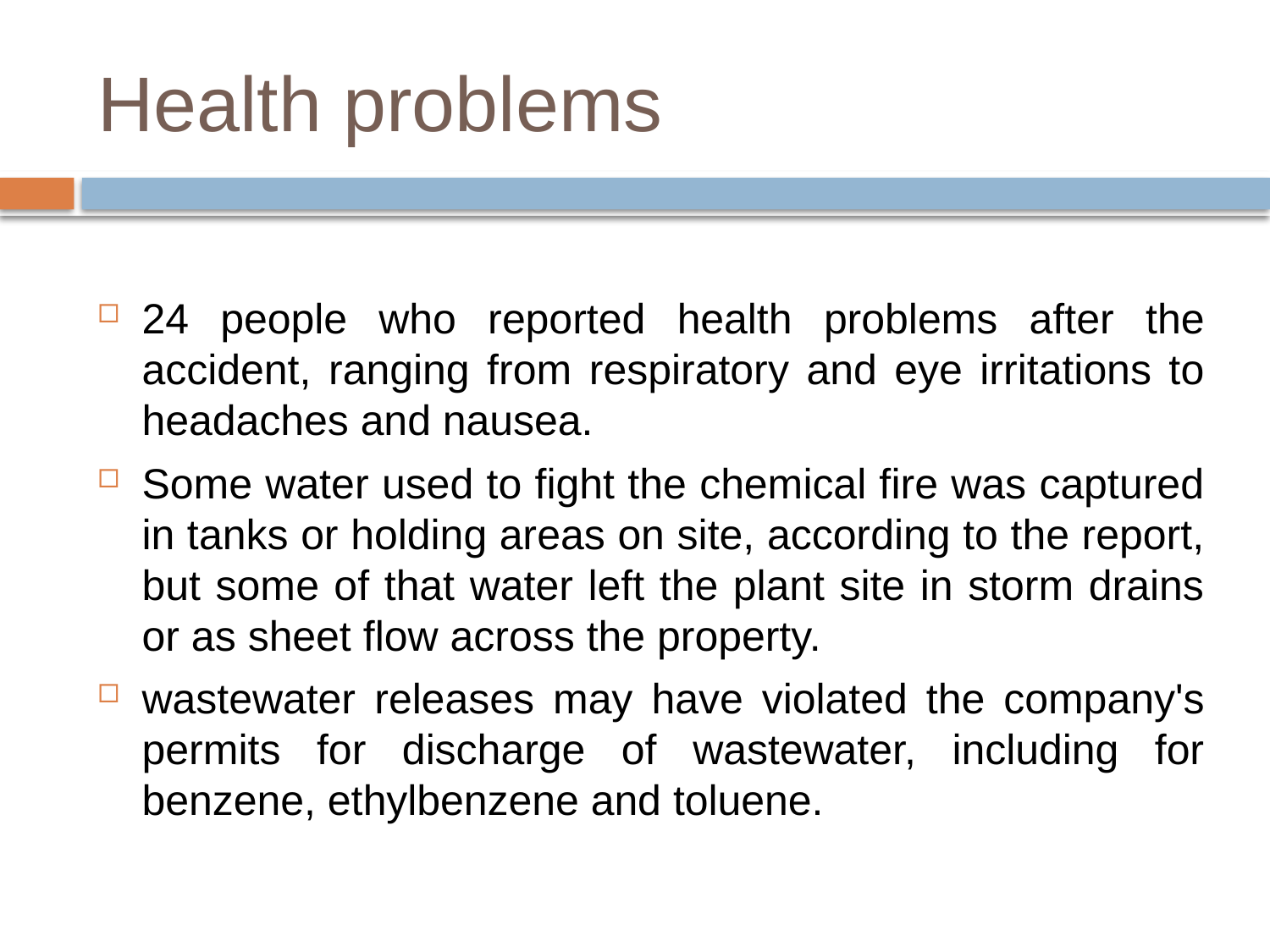

# Health problems

24 people who reported health problems after the accident, ranging from respiratory and eye irritations to headaches and nausea.
Some water used to fight the chemical fire was captured in tanks or holding areas on site, according to the report, but some of that water left the plant site in storm drains or as sheet flow across the property.
wastewater releases may have violated the company's permits for discharge of wastewater, including for benzene, ethylbenzene and toluene.